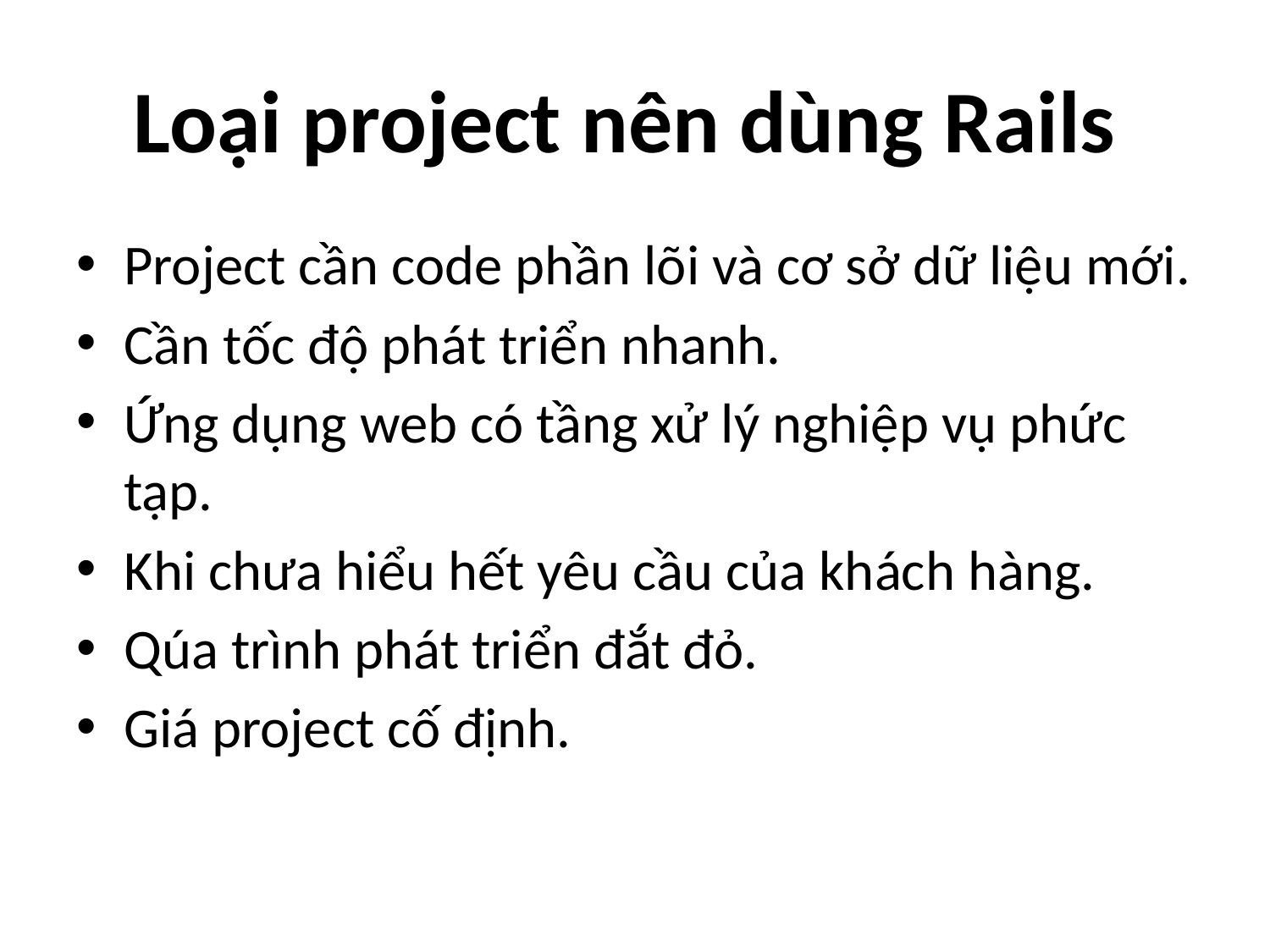

# Loại project nên dùng Rails
Project cần code phần lõi và cơ sở dữ liệu mới.
Cần tốc độ phát triển nhanh.
Ứng dụng web có tầng xử lý nghiệp vụ phức tạp.
Khi chưa hiểu hết yêu cầu của khách hàng.
Qúa trình phát triển đắt đỏ.
Giá project cố định.